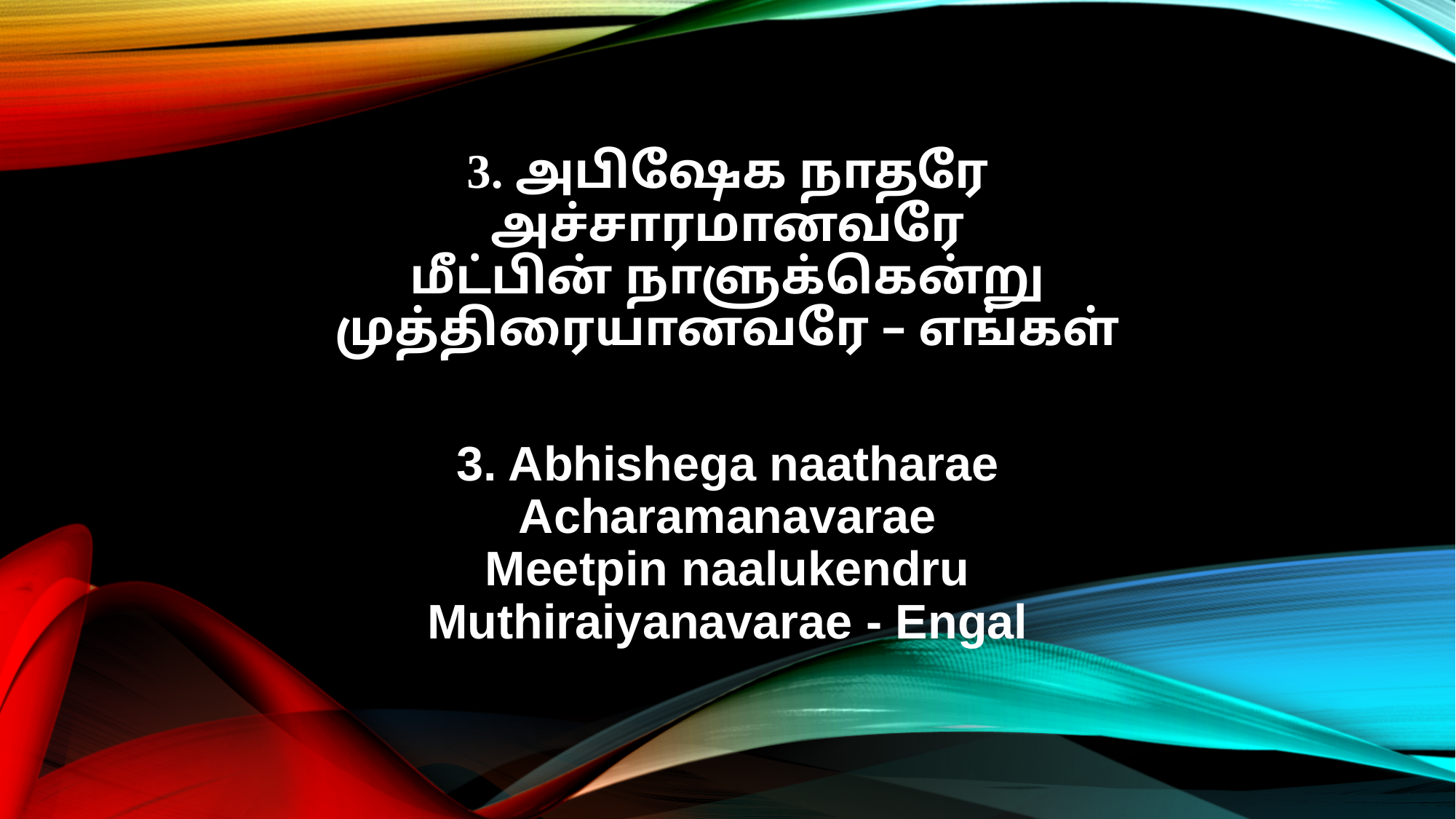

3. அபிஷேக நாதரே
அச்சாரமானவரே
மீட்பின் நாளுக்கென்று
முத்திரையானவரே – எங்கள்

3. Abhishega naatharae
Acharamanavarae
Meetpin naalukendru
Muthiraiyanavarae - Engal